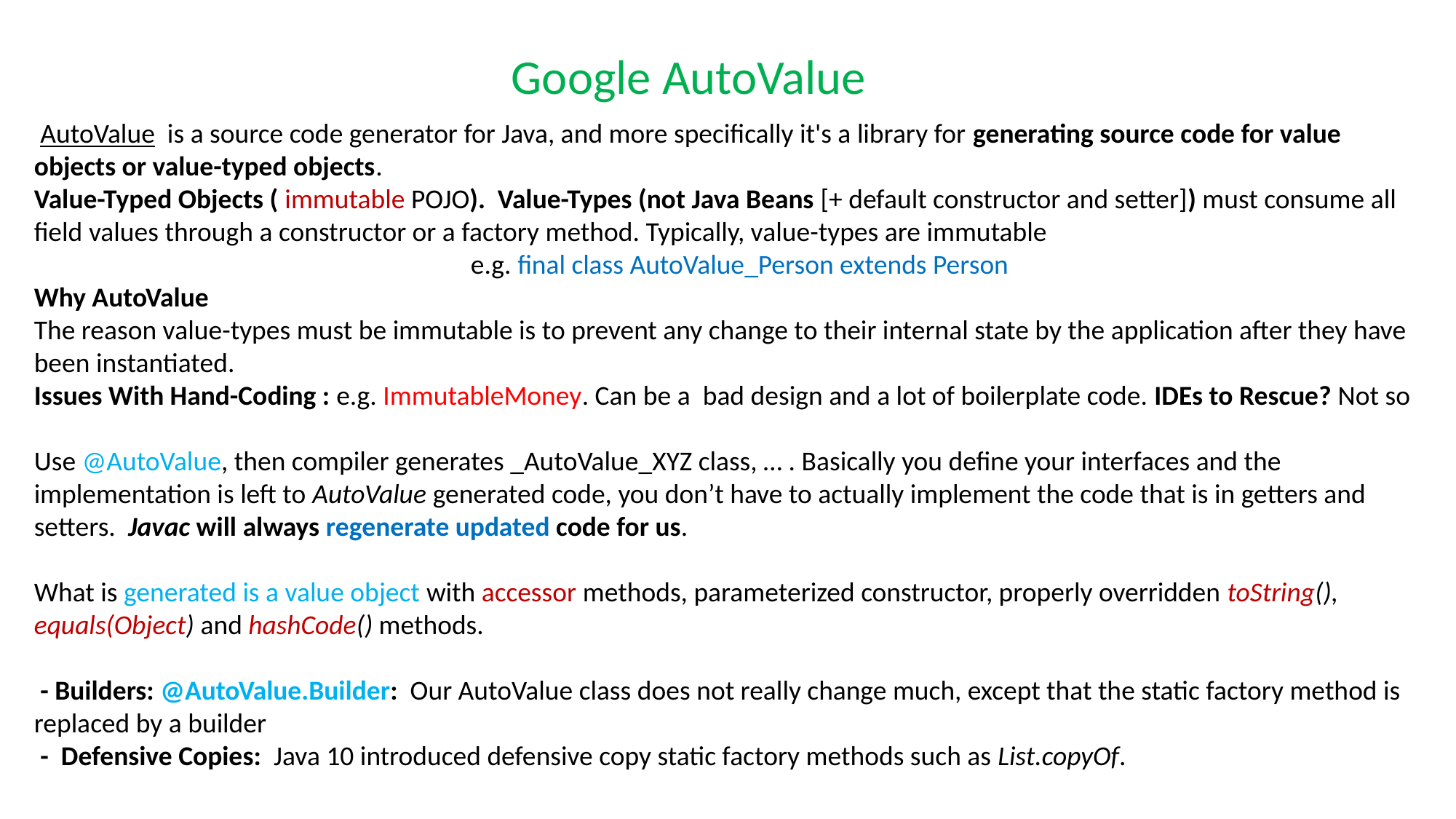

# Google AutoValue
 AutoValue  is a source code generator for Java, and more specifically it's a library for generating source code for value objects or value-typed objects.
Value-Typed Objects ( immutable POJO).  Value-Types (not Java Beans [+ default constructor and setter]) must consume all field values through a constructor or a factory method. Typically, value-types are immutable
				e.g. final class AutoValue_Person extends Person
Why AutoValue
The reason value-types must be immutable is to prevent any change to their internal state by the application after they have been instantiated.
Issues With Hand-Coding : e.g. ImmutableMoney. Can be a  bad design and a lot of boilerplate code. IDEs to Rescue? Not so

Use @AutoValue, then compiler generates _AutoValue_XYZ class, … . Basically you define your interfaces and the implementation is left to AutoValue generated code, you don’t have to actually implement the code that is in getters and setters.  Javac will always regenerate updated code for us.

What is generated is a value object with accessor methods, parameterized constructor, properly overridden toString(), equals(Object) and hashCode() methods.

 - Builders: @AutoValue.Builder:  Our AutoValue class does not really change much, except that the static factory method is replaced by a builder
 -  Defensive Copies:  Java 10 introduced defensive copy static factory methods such as List.copyOf.